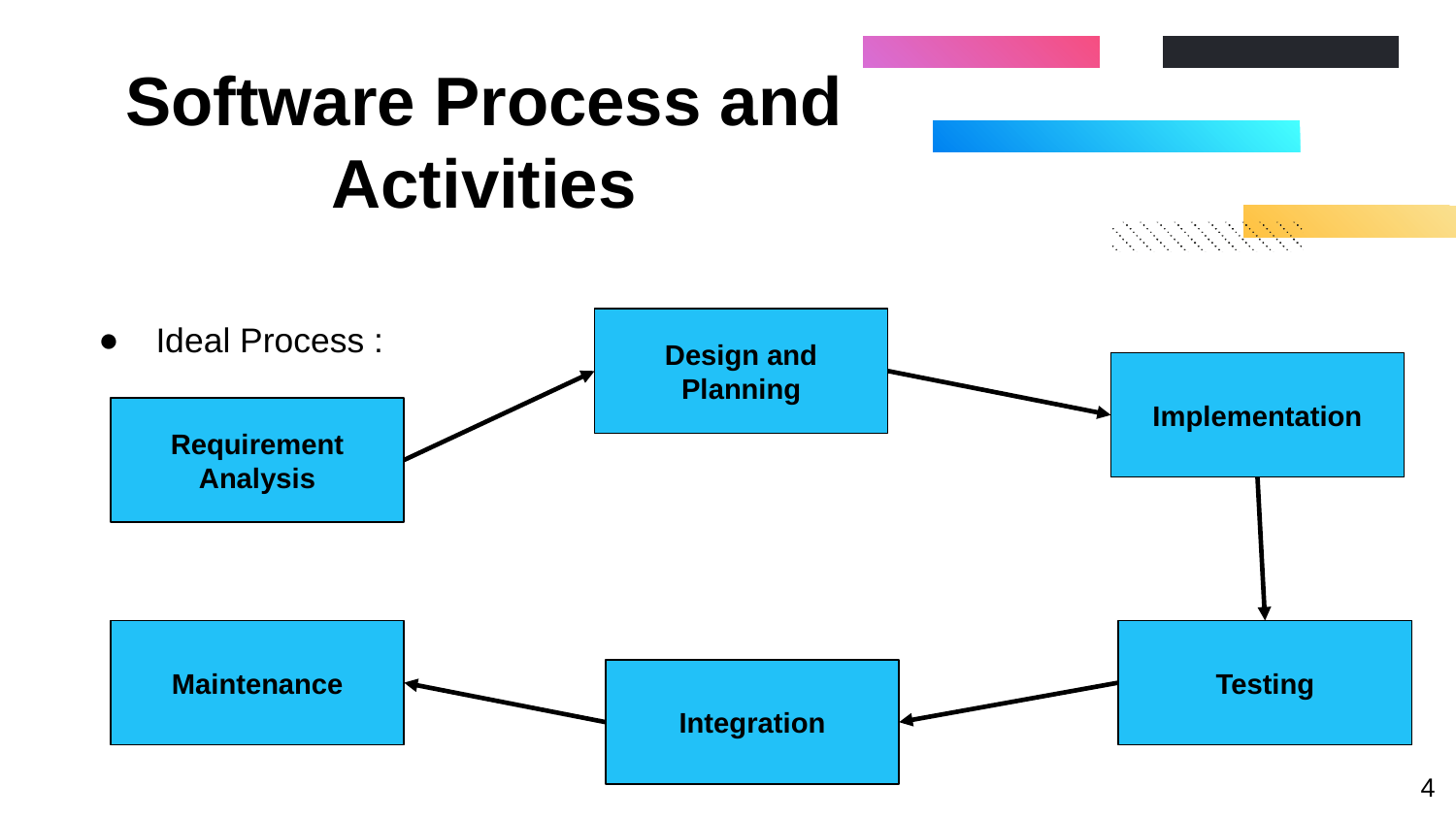

# Software Process and Activities
Ideal Process :

Design and Planning
Implementation
Requirement Analysis
Maintenance
Testing
Integration
4